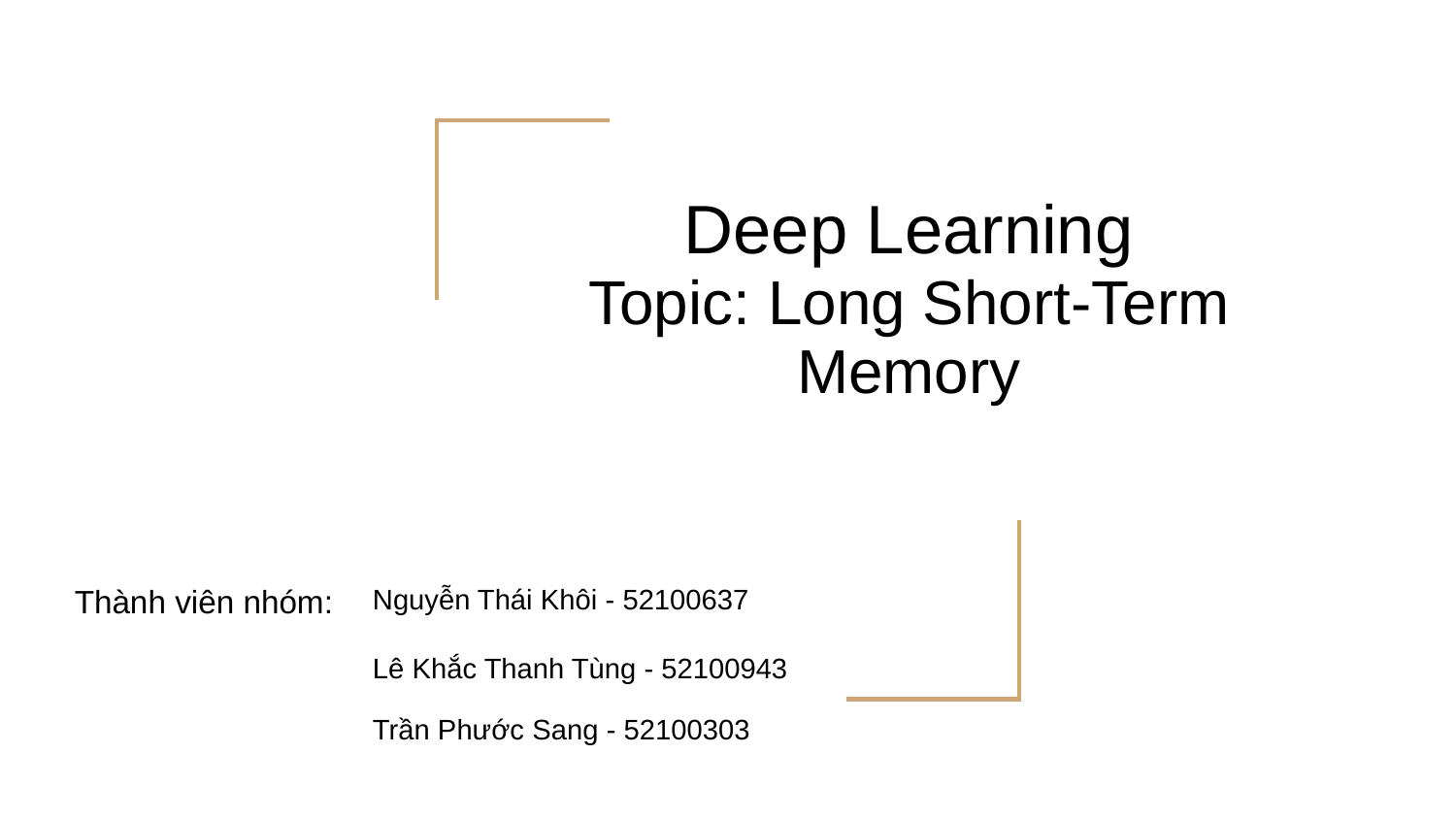

# Deep Learning Topic: Long Short-Term Memory
| Thành viên nhóm: | Nguyễn Thái Khôi - 52100637 |
| --- | --- |
|  | Lê Khắc Thanh Tùng - 52100943 |
|  | Trần Phước Sang - 52100303 |